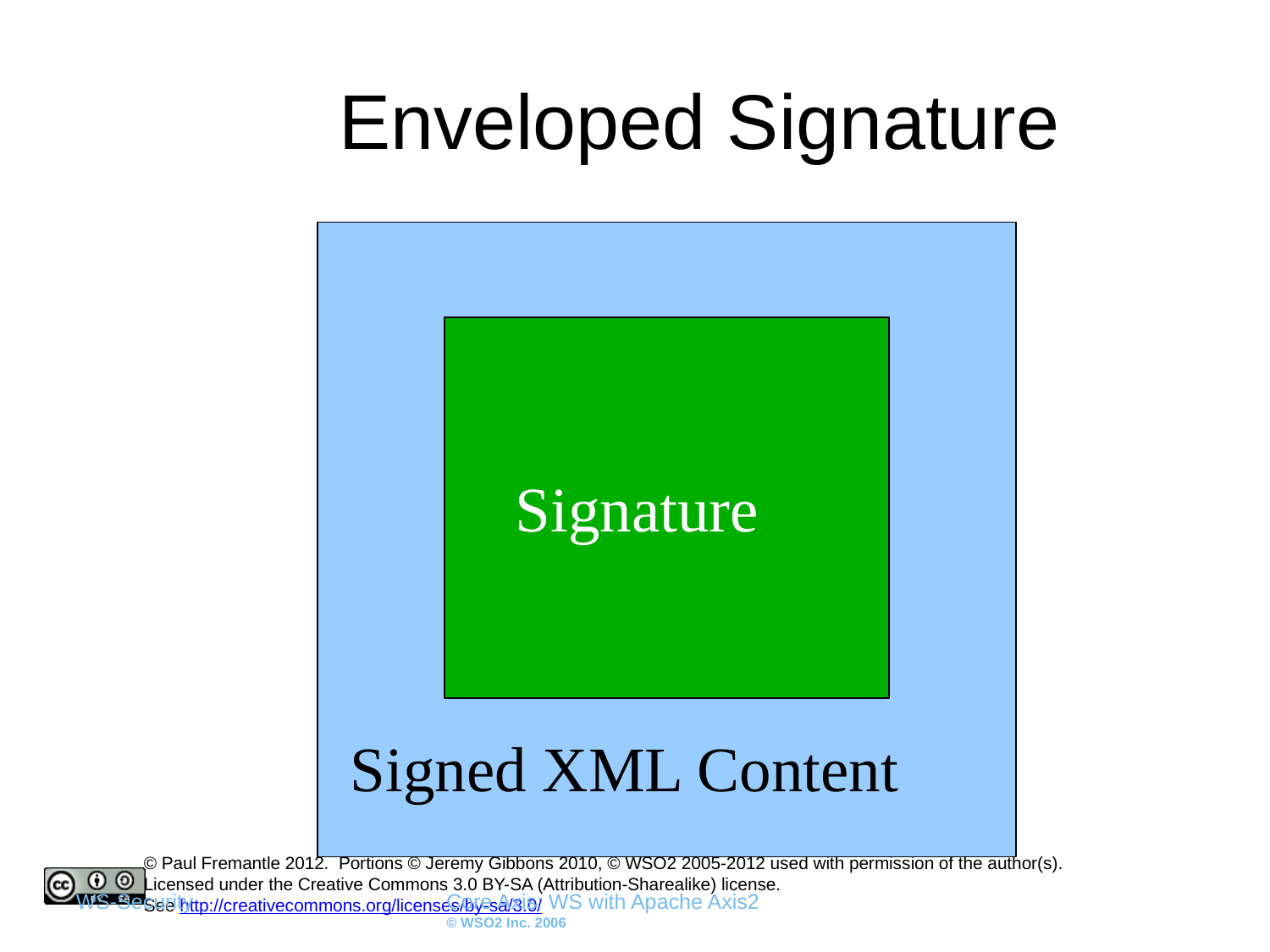

# Enveloped Signature

Signature
Signed XML Content
WS-Security
Core Axis: WS with Apache Axis2
© WSO2 Inc. 2006